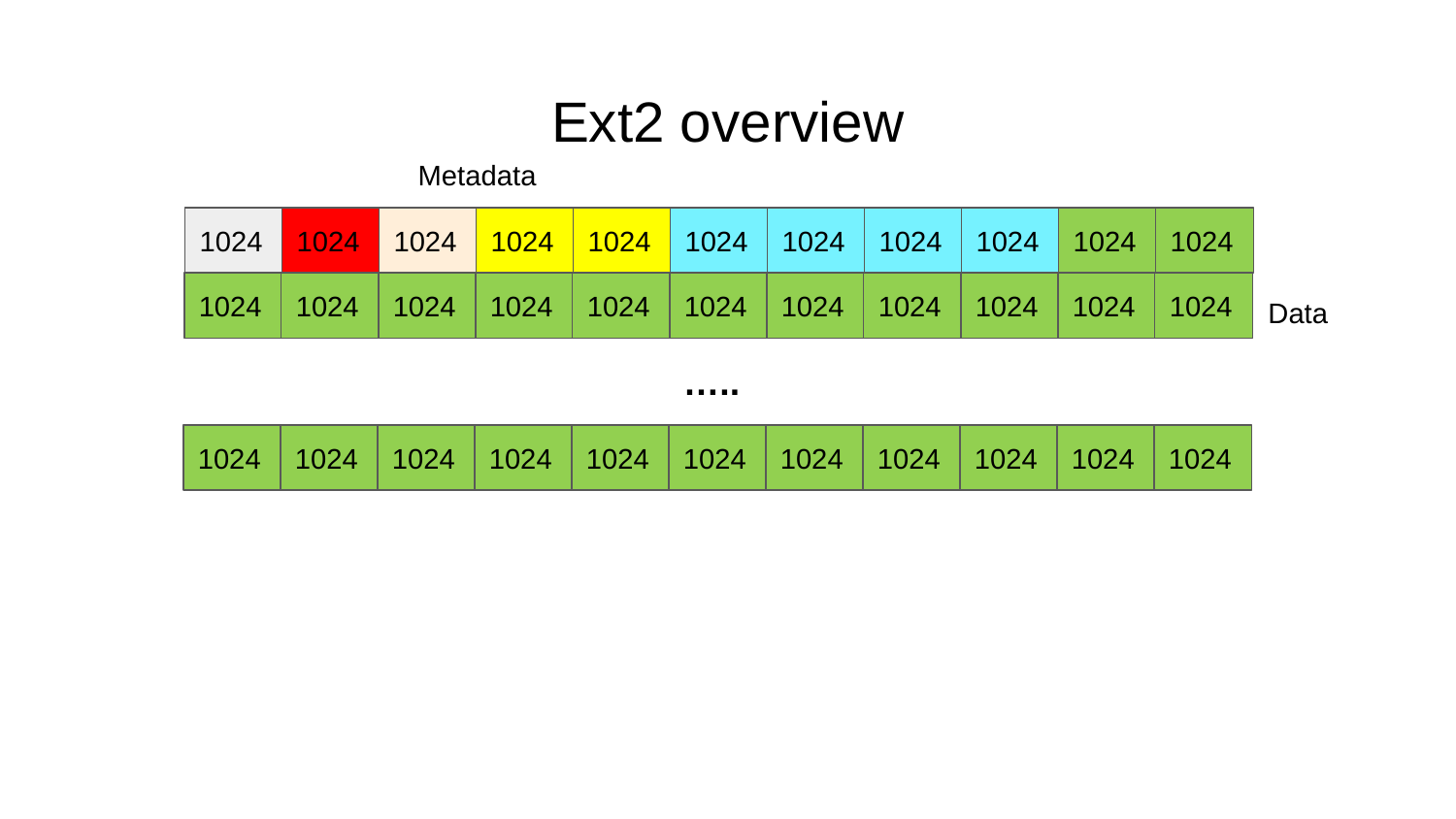

# Ext2 overview
Metadata
1024
1024
1024
1024
1024
1024
1024
1024
1024
1024
1024
1024
1024
1024
1024
1024
1024
1024
1024
1024
1024
1024
Data
…..
1024
1024
1024
1024
1024
1024
1024
1024
1024
1024
1024